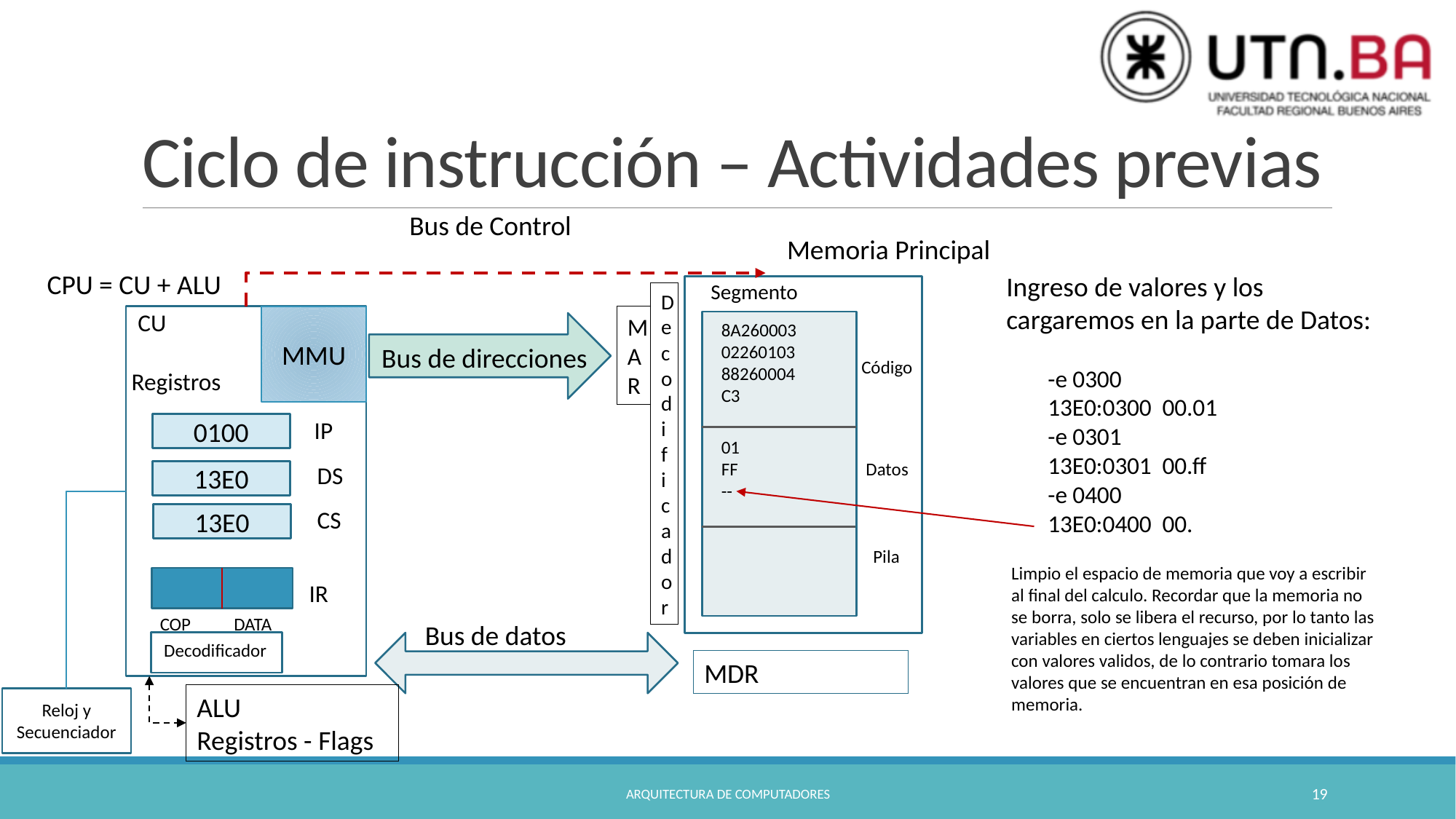

# Ciclo de instrucción – Actividades previas
Bus de Control
Memoria Principal

Ingreso de valores y los cargaremos en la parte de Datos:
CPU = CU + ALU
Segmento

Decodifica
dor
CU

MMU
MAR

8A260003 02260103 88260004
C3
Bus de direcciones
Código
-e 0300
13E0:0300  00.01
-e 0301
13E0:0301  00.ff
-e 0400
13E0:0400  00.
Registros
IP
0100
01
FF
--
Datos
DS
13E0
CS
13E0
Pila
Limpio el espacio de memoria que voy a escribir al final del calculo. Recordar que la memoria no se borra, solo se libera el recurso, por lo tanto las variables en ciertos lenguajes se deben inicializar con valores validos, de lo contrario tomara los valores que se encuentran en esa posición de memoria.

IR
COP
DATA
Bus de datos

Decodificador
MDR
ALU
Registros - Flags
Reloj y Secuenciador
Arquitectura de Computadores
19